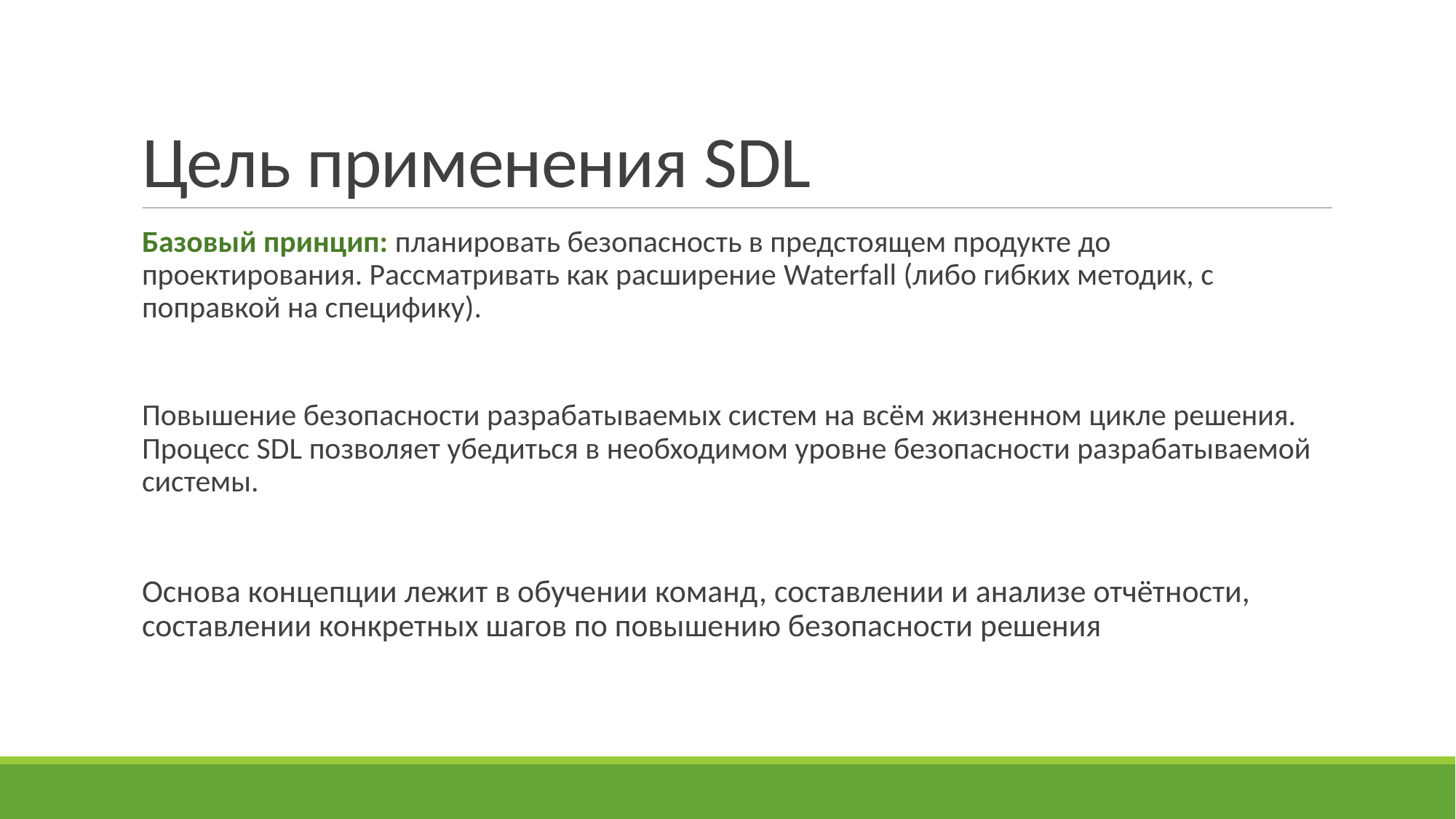

# Цель применения SDL
Базовый принцип: планировать безопасность в предстоящем продукте до проектирования. Рассматривать как расширение Waterfall (либо гибких методик, с поправкой на специфику).

Повышение безопасности разрабатываемых систем на всём жизненном цикле решения. Процесс SDL позволяет убедиться в необходимом уровне безопасности разрабатываемой системы.

Основа концепции лежит в обучении команд, составлении и анализе отчётности, составлении конкретных шагов по повышению безопасности решения